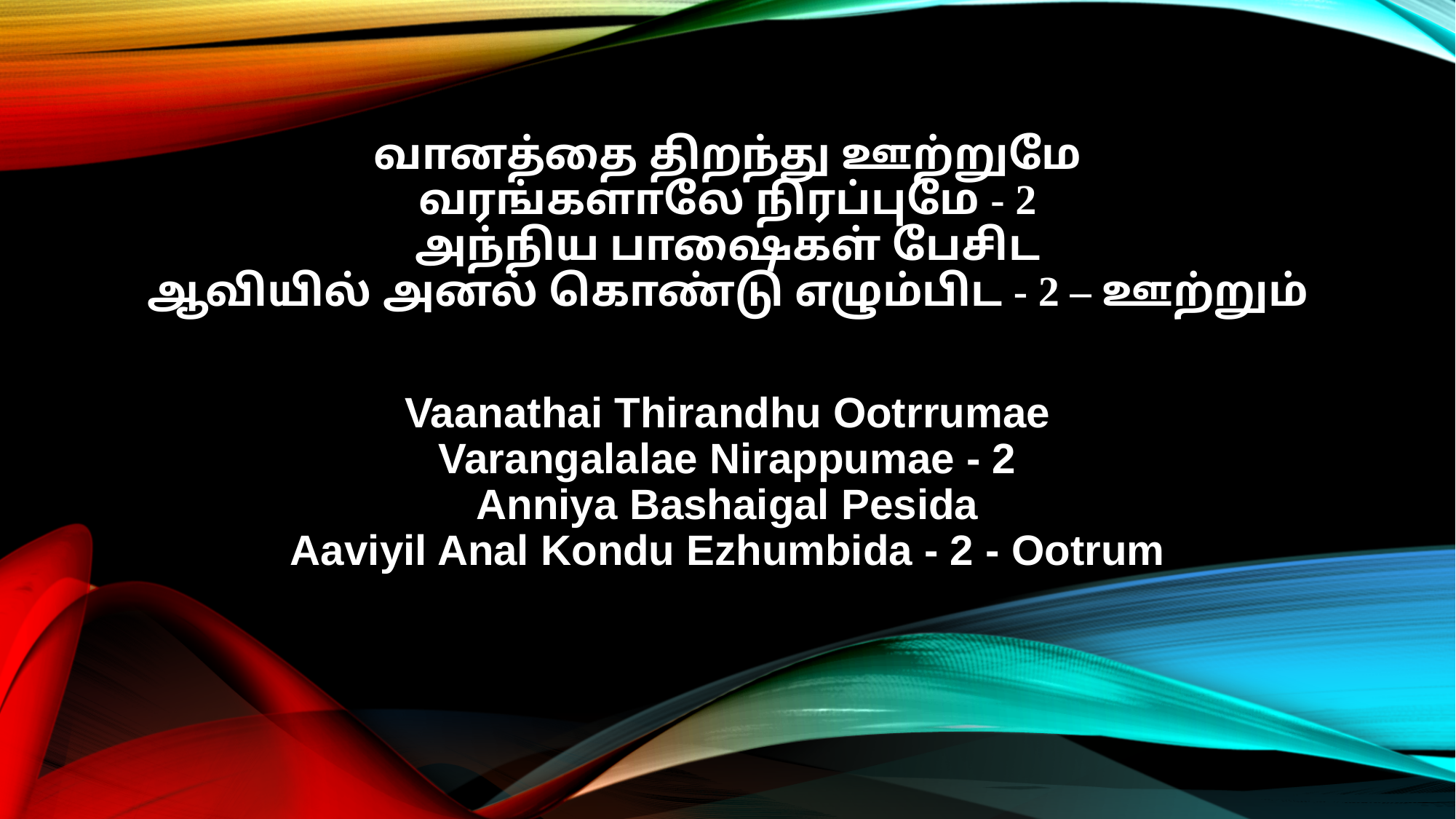

வானத்தை திறந்து ஊற்றுமே
வரங்களாலே நிரப்புமே - 2
அந்நிய பாஷைகள் பேசிட
ஆவியில் அனல் கொண்டு எழும்பிட - 2 – ஊற்றும்

Vaanathai Thirandhu Ootrrumae
Varangalalae Nirappumae - 2
Anniya Bashaigal Pesida
Aaviyil Anal Kondu Ezhumbida - 2 - Ootrum